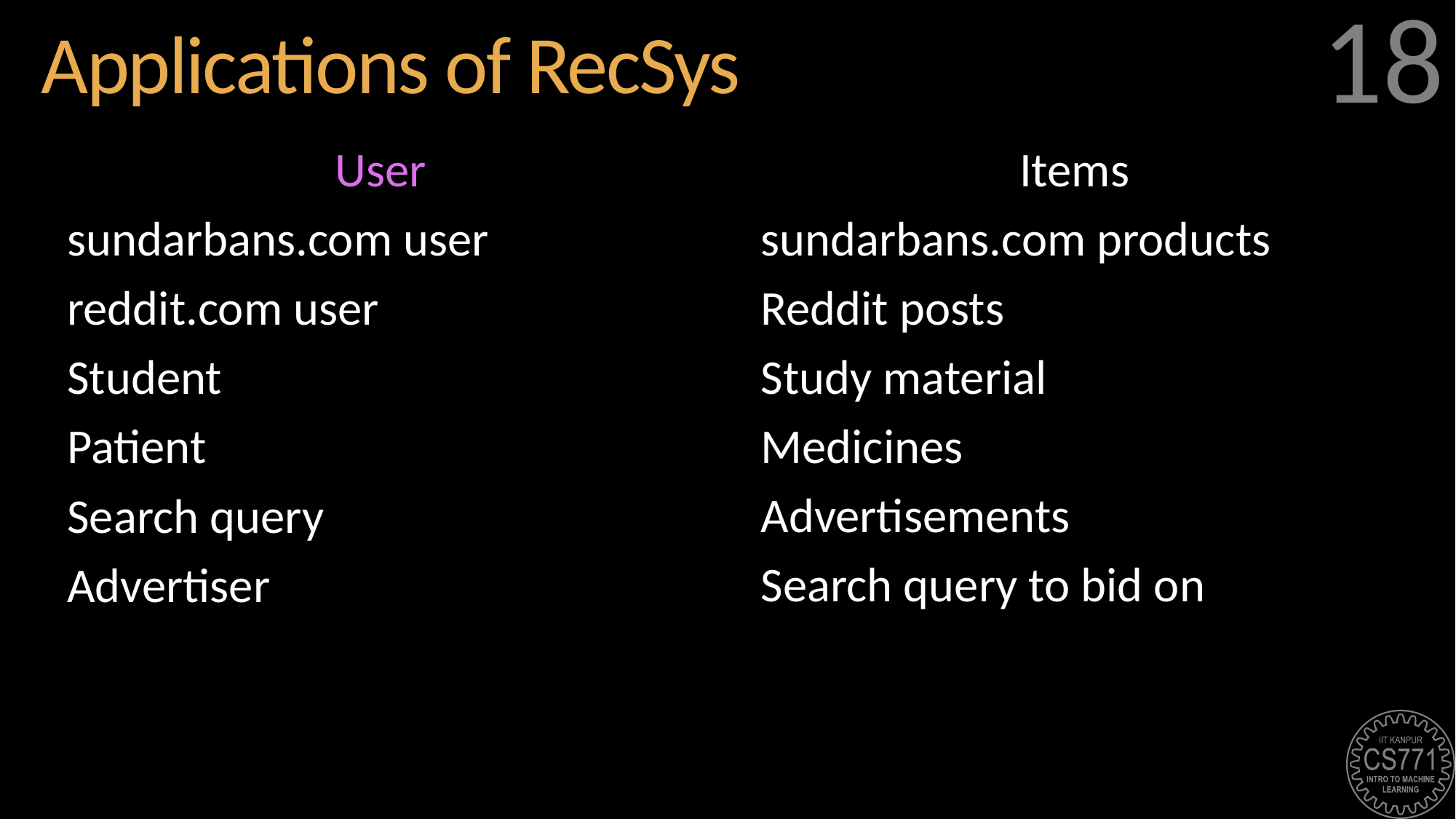

# Applications of RecSys
18
User
sundarbans.com user
reddit.com user
Student
Patient
Search query
Advertiser

Items
sundarbans.com products
Reddit posts
Study material
Medicines
Advertisements
Search query to bid on
“Users” are often in millions and thousands may come each second
“Items” are often in millions and each user likes very few e.g. 5-10 items
Some items are popular but most items liked by very few e.g. 5-10 users